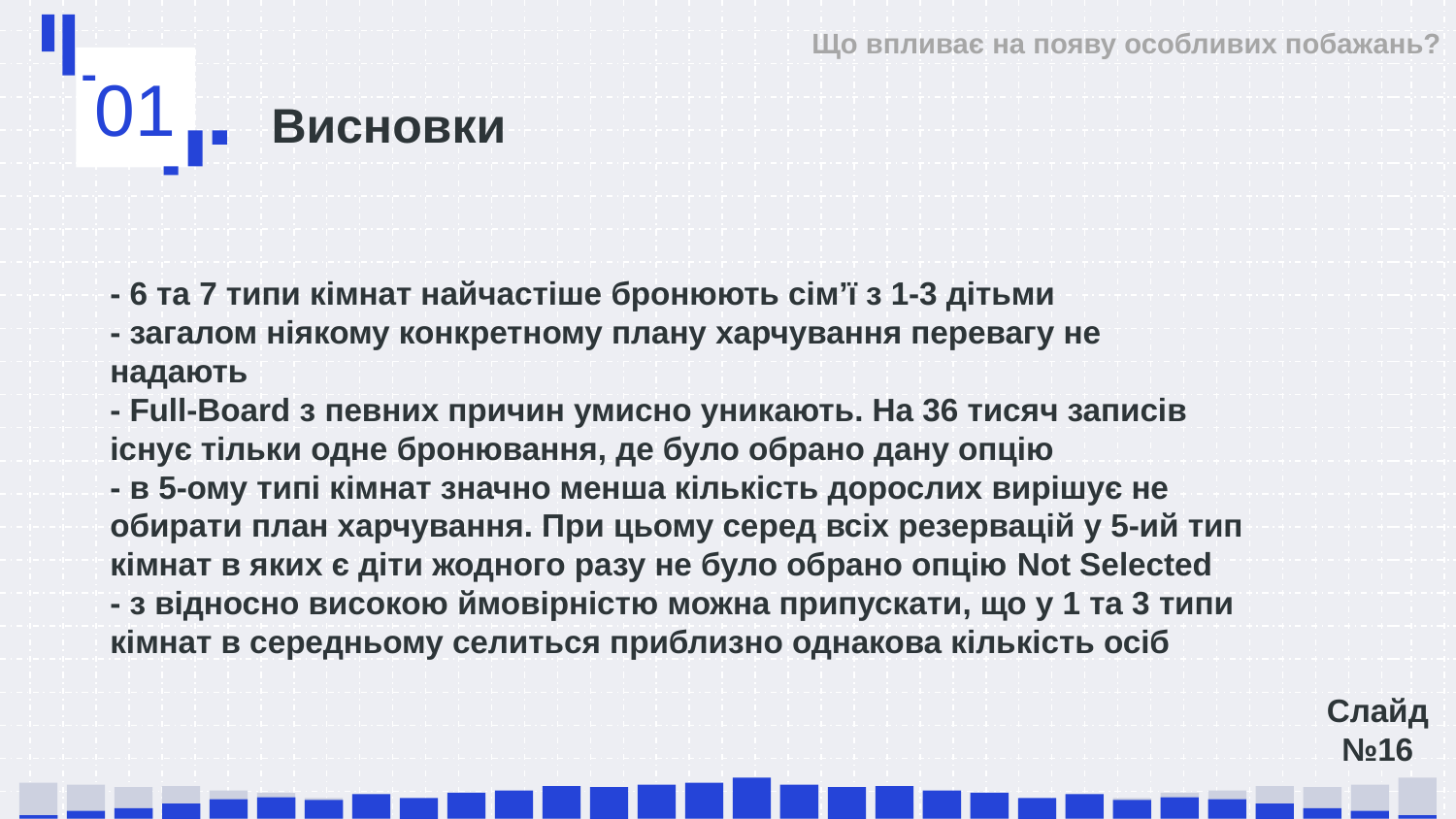

# Що впливає на появу особливих побажань?

01
Висновки

- 6 та 7 типи кімнат найчастіше бронюють сім’ї з 1-3 дітьми
- загалом ніякому конкретному плану харчування перевагу не надають
- Full-Board з певних причин умисно уникають. На 36 тисяч записів існує тільки одне бронювання, де було обрано дану опцію
- в 5-ому типі кімнат значно менша кількість дорослих вирішує не обирати план харчування. При цьому серед всіх резервацій у 5-ий тип кімнат в яких є діти жодного разу не було обрано опцію Not Selected
- з відносно високою ймовірністю можна припускати, що у 1 та 3 типи кімнат в середньому селиться приблизно однакова кількість осіб
Слайд №16